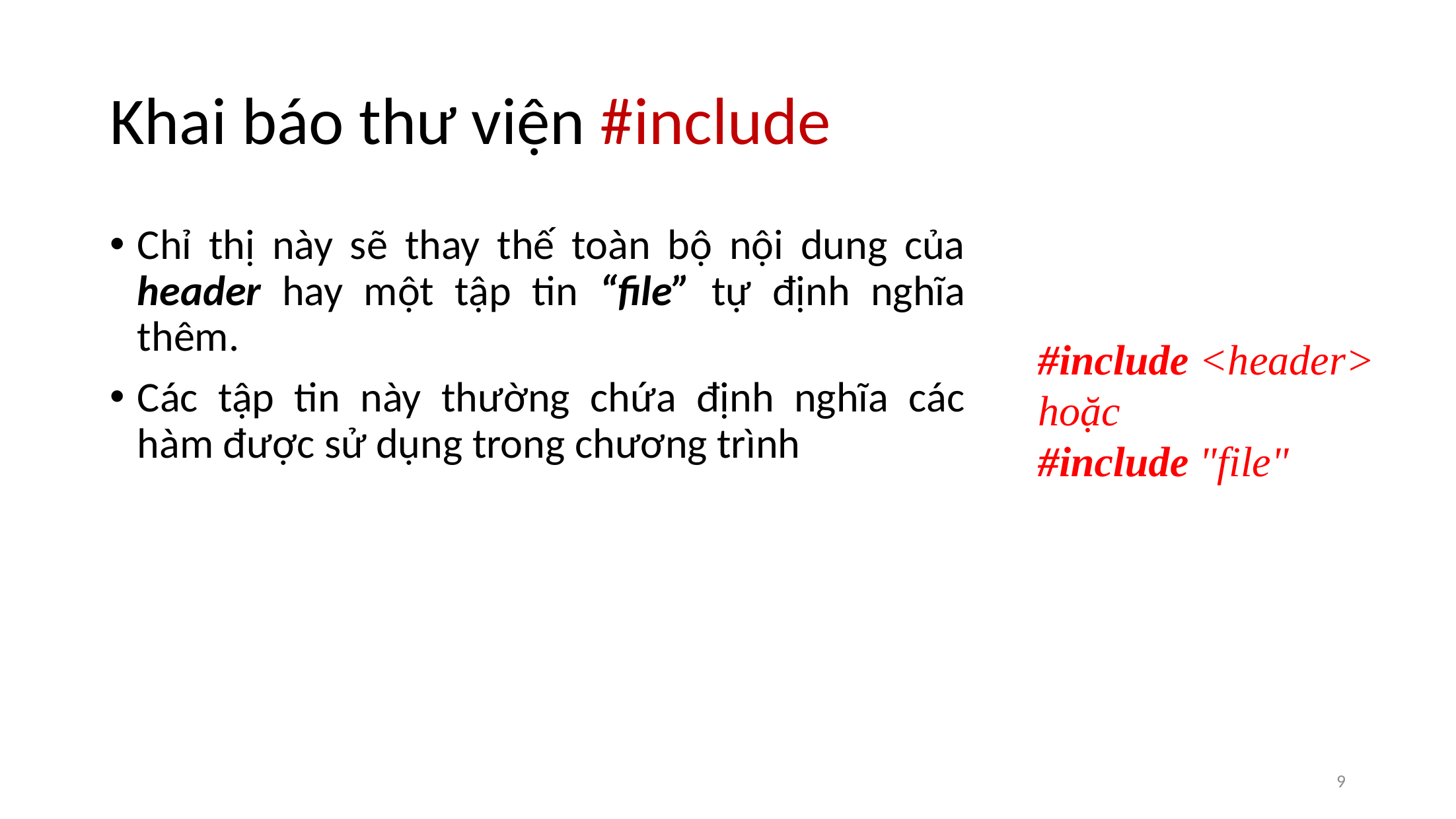

# Khai báo thư viện #include
Chỉ thị này sẽ thay thế toàn bộ nội dung của header hay một tập tin “file” tự định nghĩa thêm.
Các tập tin này thường chứa định nghĩa các hàm được sử dụng trong chương trình
#include <header>
hoặc
#include "file"
9